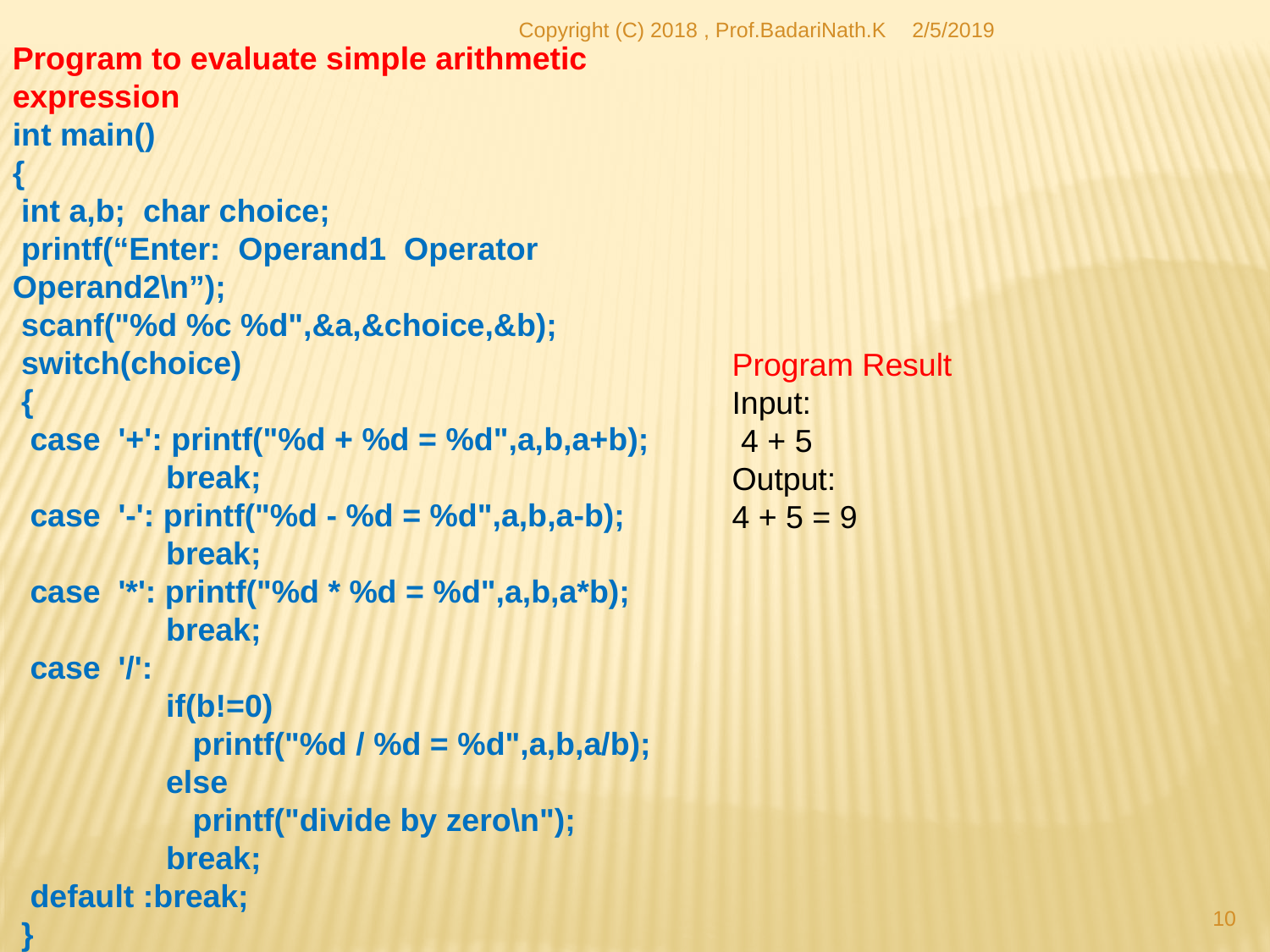

Copyright (C) 2018 , Prof.BadariNath.K
2/5/2019
Program to evaluate simple arithmetic expression
int main()
{
 int a,b;  char choice;
 printf(“Enter:  Operand1  Operator Operand2\n”);
 scanf("%d %c %d",&a,&choice,&b);
 switch(choice)
 {
  case  '+': printf("%d + %d = %d",a,b,a+b);
	   break;
  case  '-': printf("%d - %d = %d",a,b,a-b);
	   break;
  case  '*': printf("%d * %d = %d",a,b,a*b);
	   break;
  case  '/':
	   if(b!=0)
	      printf("%d / %d = %d",a,b,a/b);
	   else
	      printf("divide by zero\n");
	   break;
  default :break;
 }
return 0;
}
Program Result
Input:
 4 + 5
Output:
4 + 5 = 9
10